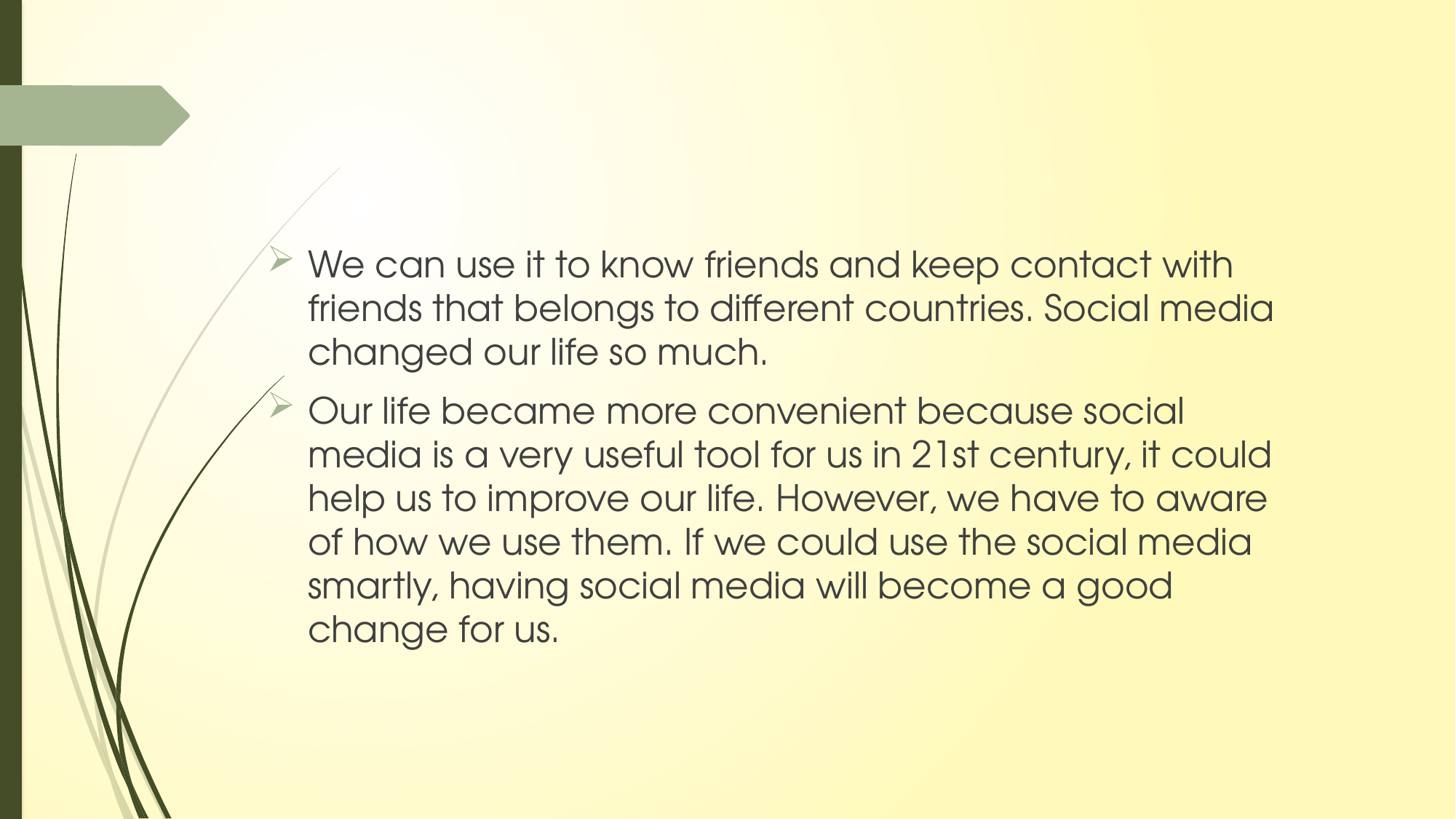

We can use it to know friends and keep contact with friends that belongs to different countries. Social media changed our life so much.
Our life became more convenient because social media is a very useful tool for us in 21st century, it could help us to improve our life. However, we have to aware of how we use them. If we could use the social media smartly, having social media will become a good change for us.